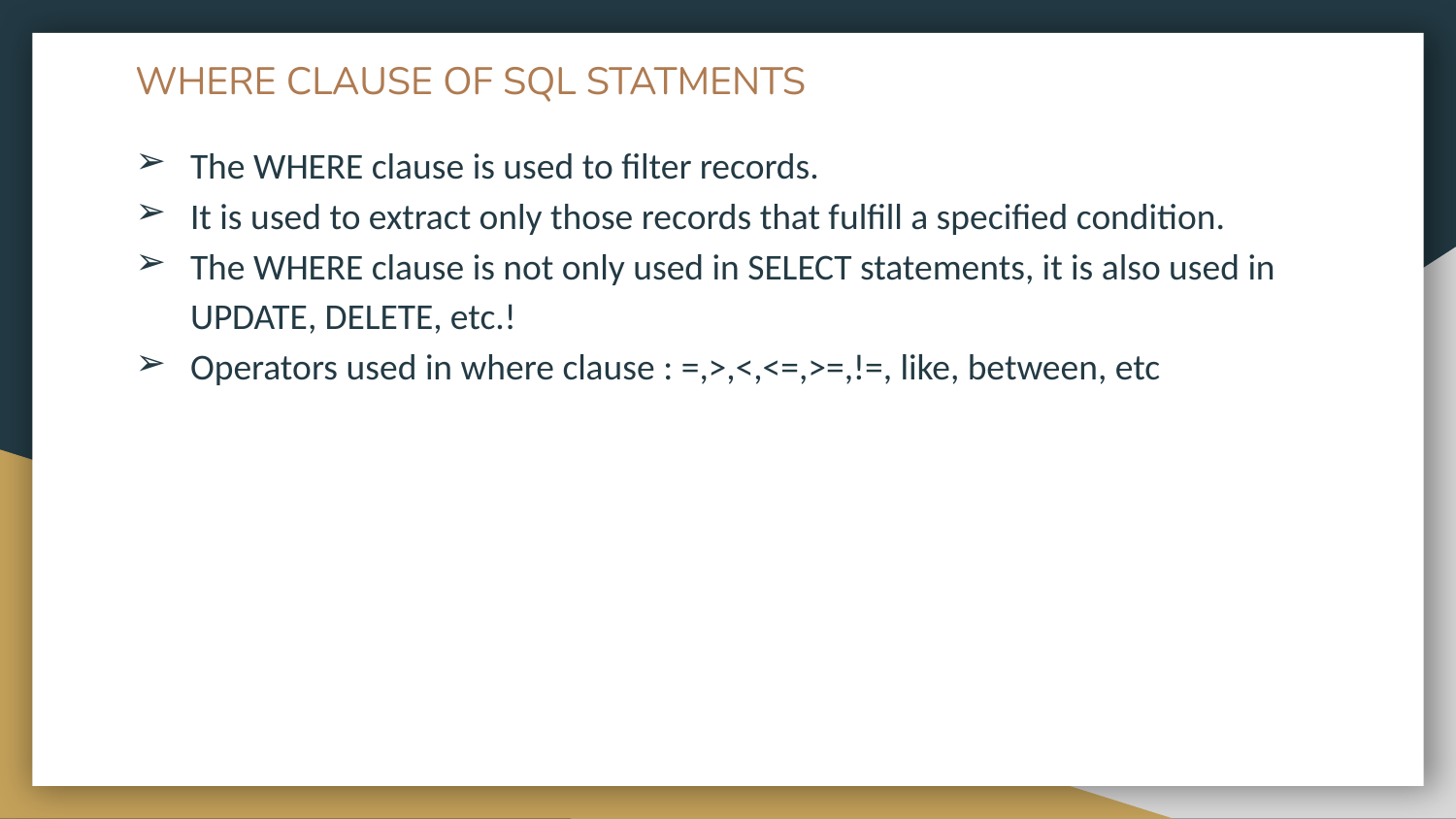

# WHERE CLAUSE OF SQL STATMENTS
The WHERE clause is used to filter records.
It is used to extract only those records that fulfill a specified condition.
The WHERE clause is not only used in SELECT statements, it is also used in UPDATE, DELETE, etc.!
Operators used in where clause : =,>,<,<=,>=,!=, like, between, etc